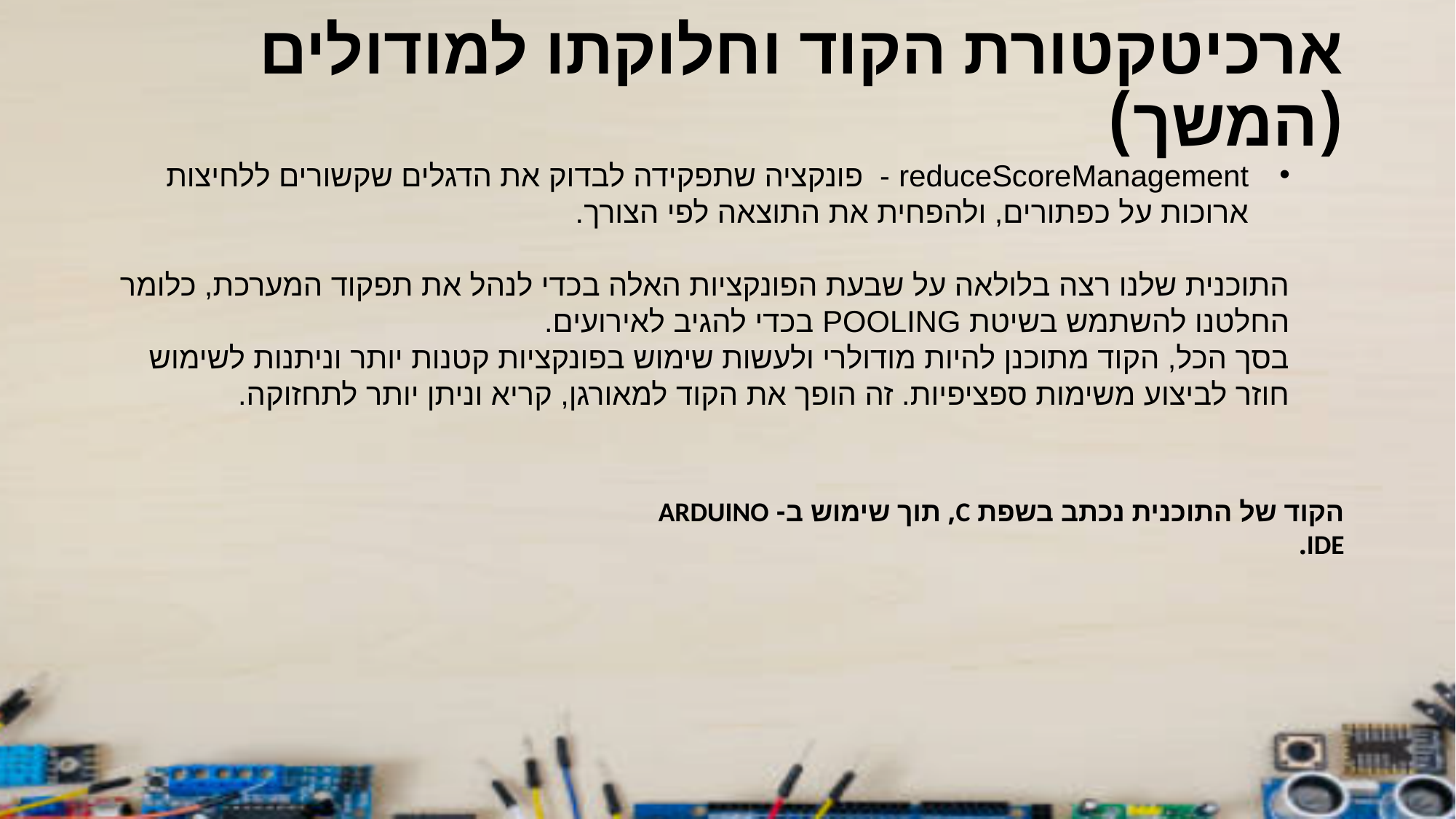

# ארכיטקטורת הקוד וחלוקתו למודולים (המשך)

reduceScoreManagement -  פונקציה שתפקידה לבדוק את הדגלים שקשורים ללחיצות ארוכות על כפתורים, ולהפחית את התוצאה לפי הצורך.

התוכנית שלנו רצה בלולאה על שבעת הפונקציות האלה בכדי לנהל את תפקוד המערכת, כלומר החלטנו להשתמש בשיטת POOLING בכדי להגיב לאירועים.
בסך הכל, הקוד מתוכנן להיות מודולרי ולעשות שימוש בפונקציות קטנות יותר וניתנות לשימוש חוזר לביצוע משימות ספציפיות. זה הופך את הקוד למאורגן, קריא וניתן יותר לתחזוקה.

הקוד של התוכנית נכתב בשפת C, תוך שימוש ב- ARDUINO IDE.